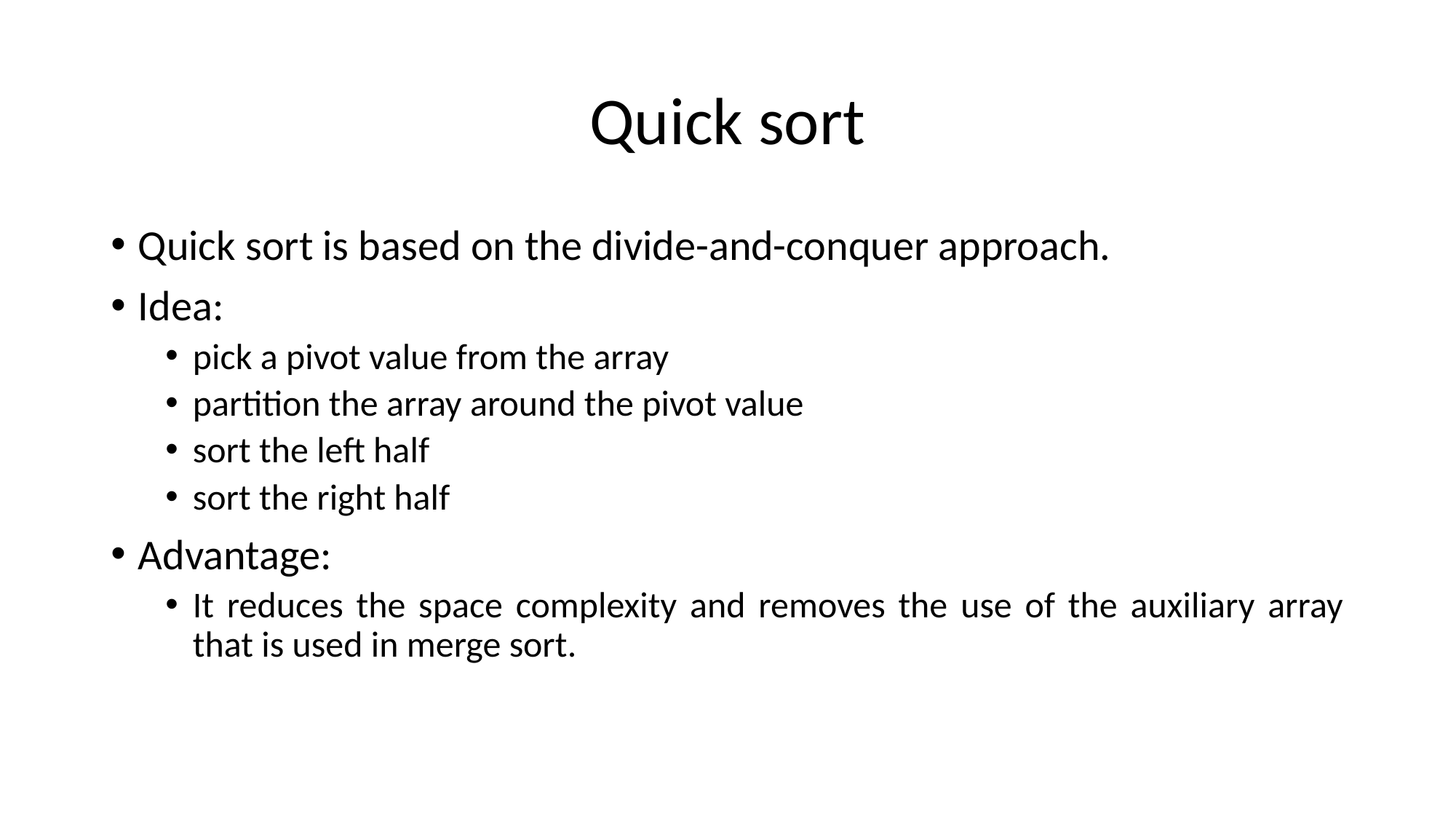

# Quick sort
Quick sort is based on the divide-and-conquer approach.
Idea:
pick a pivot value from the array
partition the array around the pivot value
sort the left half
sort the right half
Advantage:
It reduces the space complexity and removes the use of the auxiliary array that is used in merge sort.